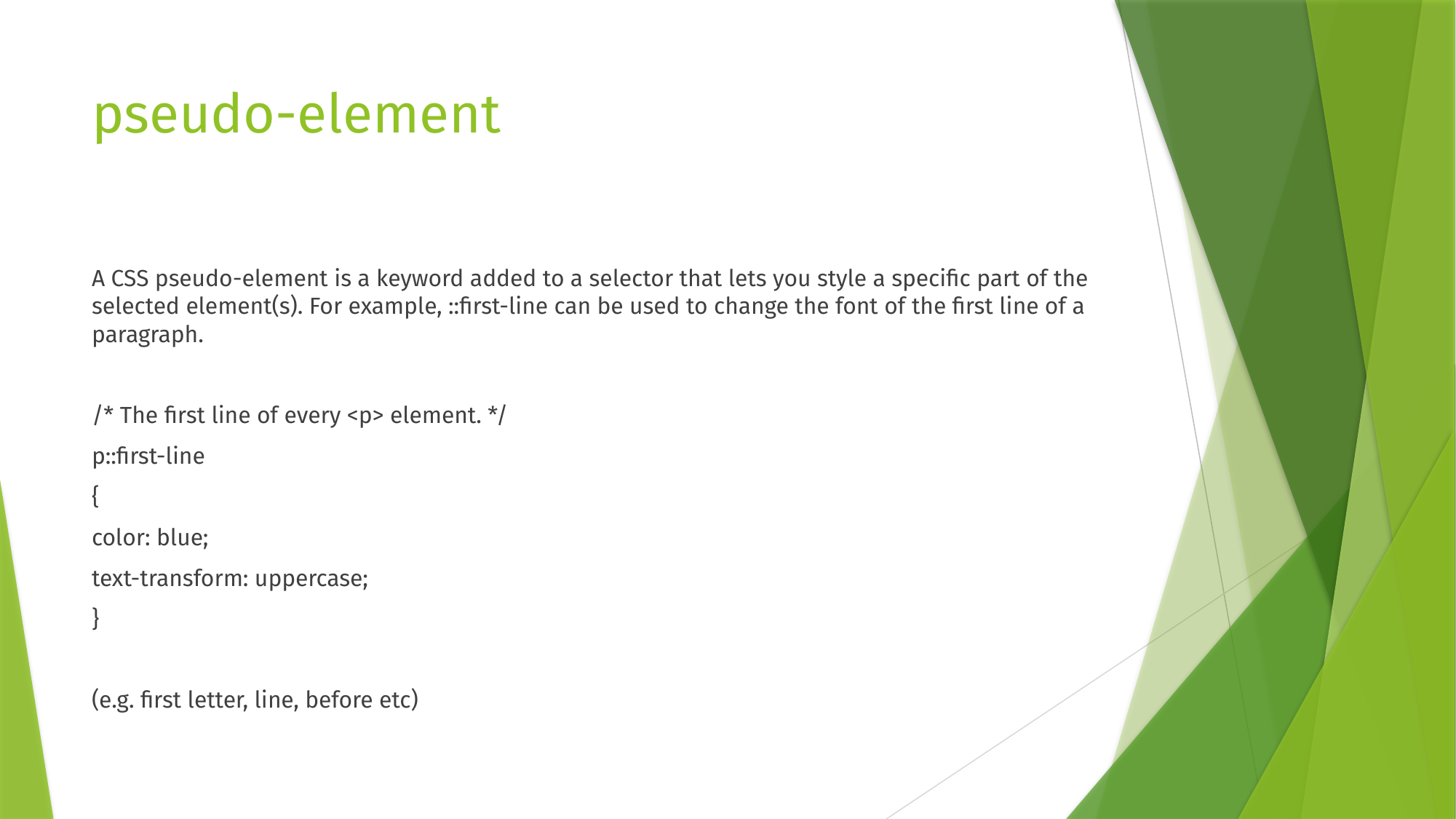

# pseudo-element
A CSS pseudo-element is a keyword added to a selector that lets you style a specific part of the selected element(s). For example, ::first-line can be used to change the font of the first line of a paragraph.

/* The first line of every <p> element. */
p::first-line
{
color: blue;
text-transform: uppercase;
}

(e.g. first letter, line, before etc)